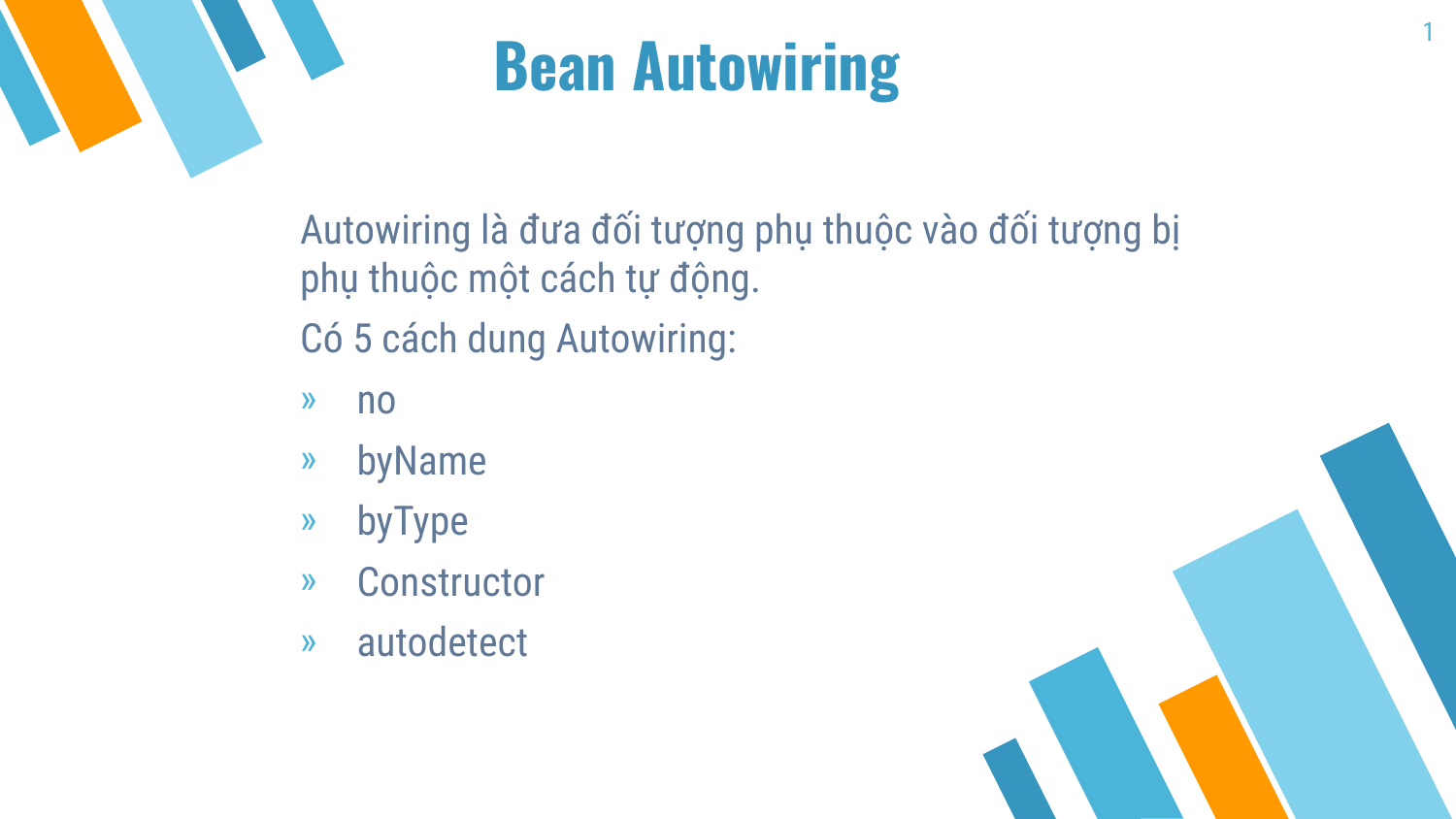

1
# Bean Autowiring
Autowiring là đưa đối tượng phụ thuộc vào đối tượng bị phụ thuộc một cách tự động.
Có 5 cách dung Autowiring:
no
byName
byType
Constructor
autodetect